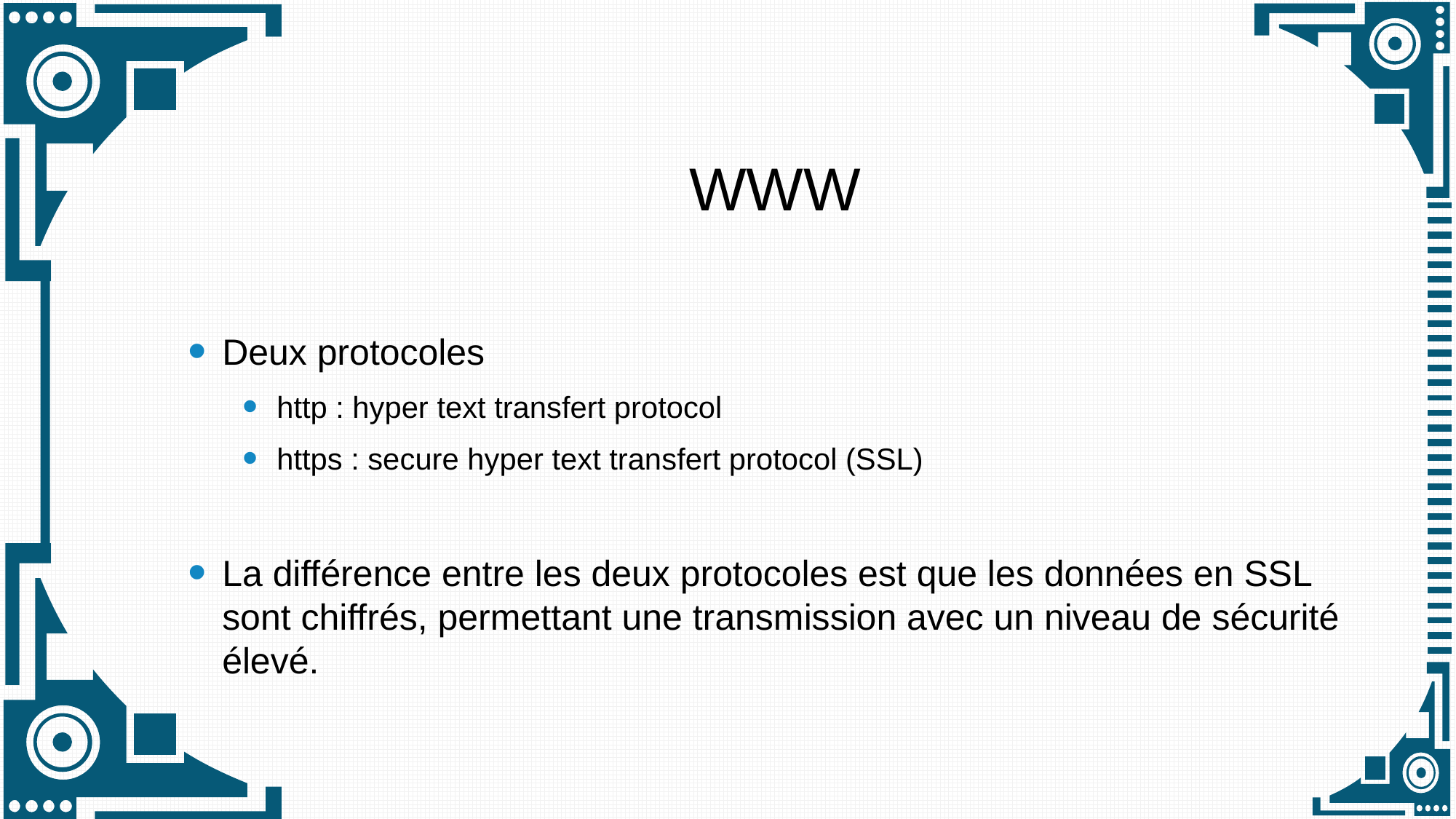

# WWW
Deux protocoles
http : hyper text transfert protocol
https : secure hyper text transfert protocol (SSL)

La différence entre les deux protocoles est que les données en SSL sont chiffrés, permettant une transmission avec un niveau de sécurité élevé.